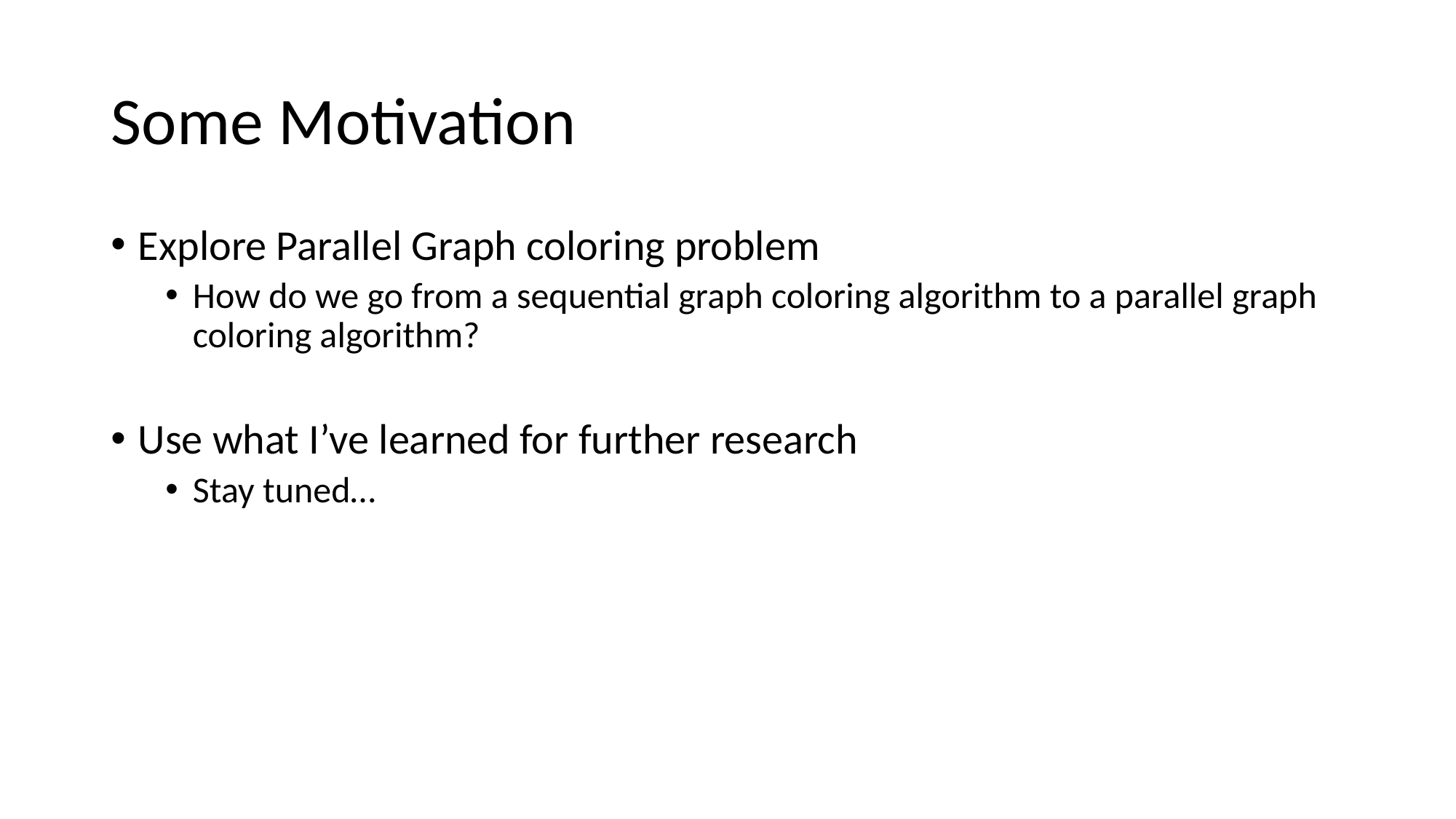

# Some Motivation
Explore Parallel Graph coloring problem
How do we go from a sequential graph coloring algorithm to a parallel graph coloring algorithm?

Use what I’ve learned for further research
Stay tuned…